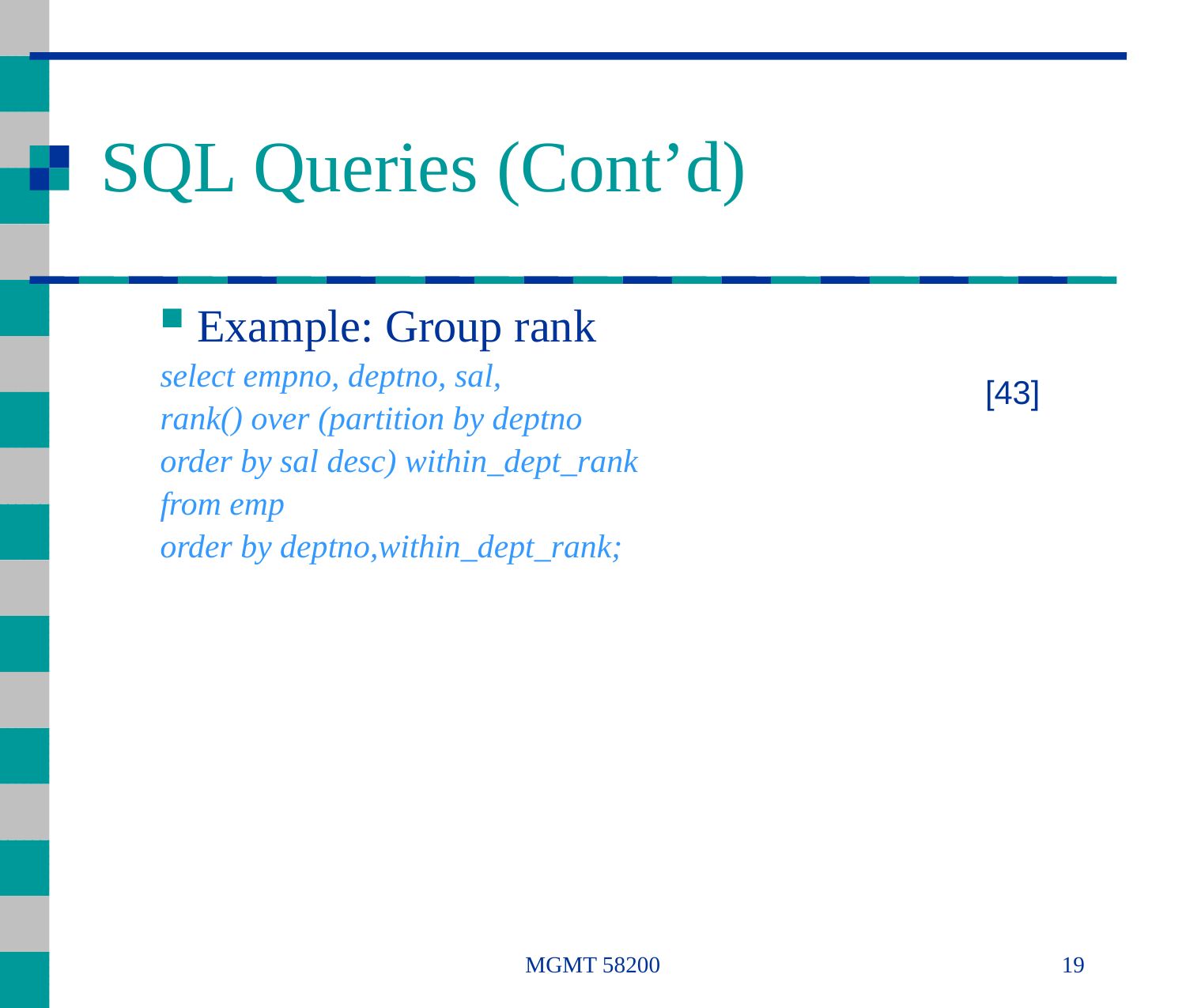

# SQL Queries (Cont’d)
Example: Group rank
select empno, deptno, sal,
rank() over (partition by deptno
order by sal desc) within_dept_rank
from emp
order by deptno,within_dept_rank;

[43]
MGMT 58200
19